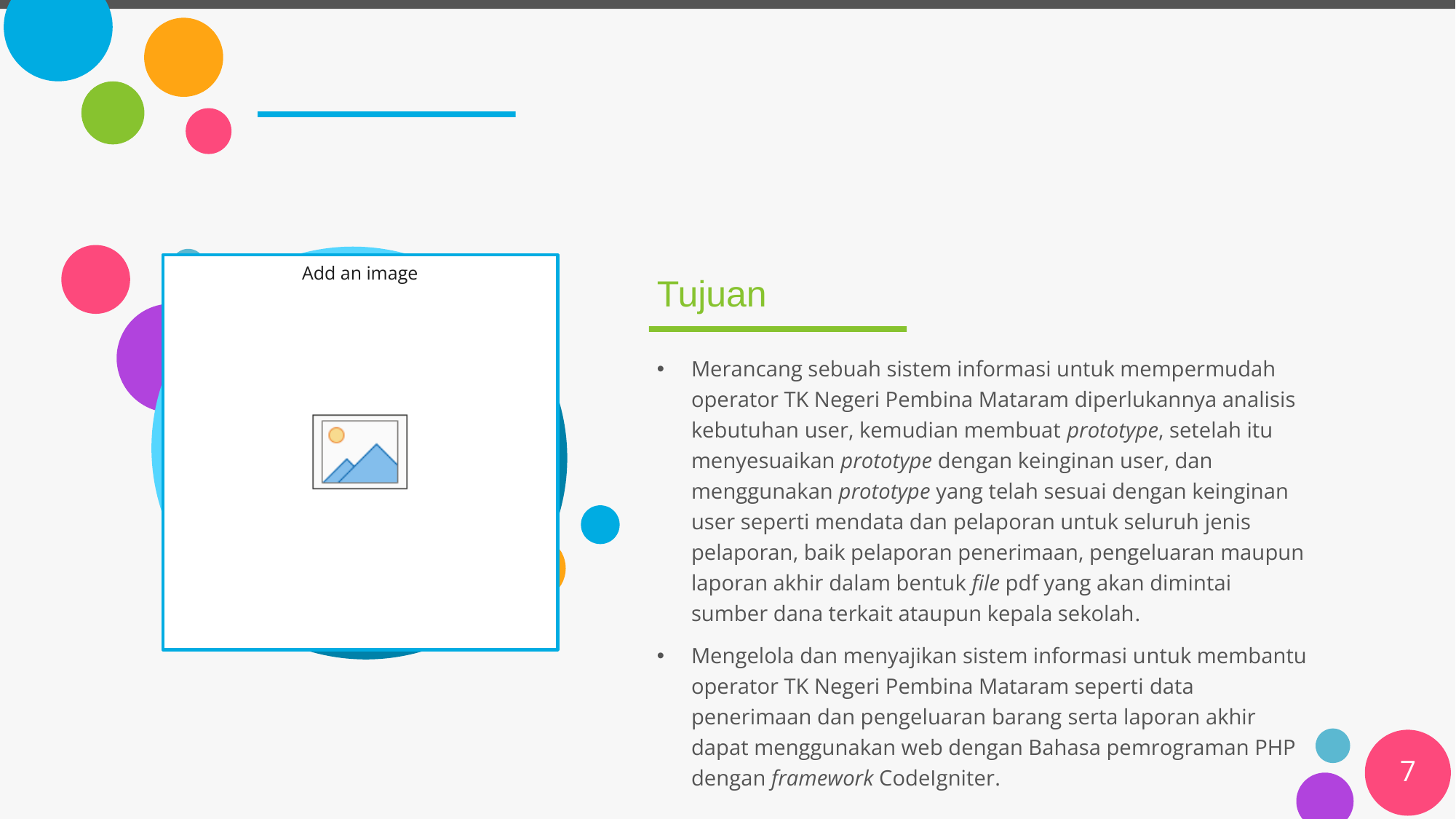

#

Tujuan

Merancang sebuah sistem informasi untuk mempermudah operator TK Negeri Pembina Mataram diperlukannya analisis kebutuhan user, kemudian membuat prototype, setelah itu menyesuaikan prototype dengan keinginan user, dan menggunakan prototype yang telah sesuai dengan keinginan user seperti mendata dan pelaporan untuk seluruh jenis pelaporan, baik pelaporan penerimaan, pengeluaran maupun laporan akhir dalam bentuk file pdf yang akan dimintai sumber dana terkait ataupun kepala sekolah.
Mengelola dan menyajikan sistem informasi untuk membantu operator TK Negeri Pembina Mataram seperti data penerimaan dan pengeluaran barang serta laporan akhir dapat menggunakan web dengan Bahasa pemrograman PHP dengan framework CodeIgniter.
7